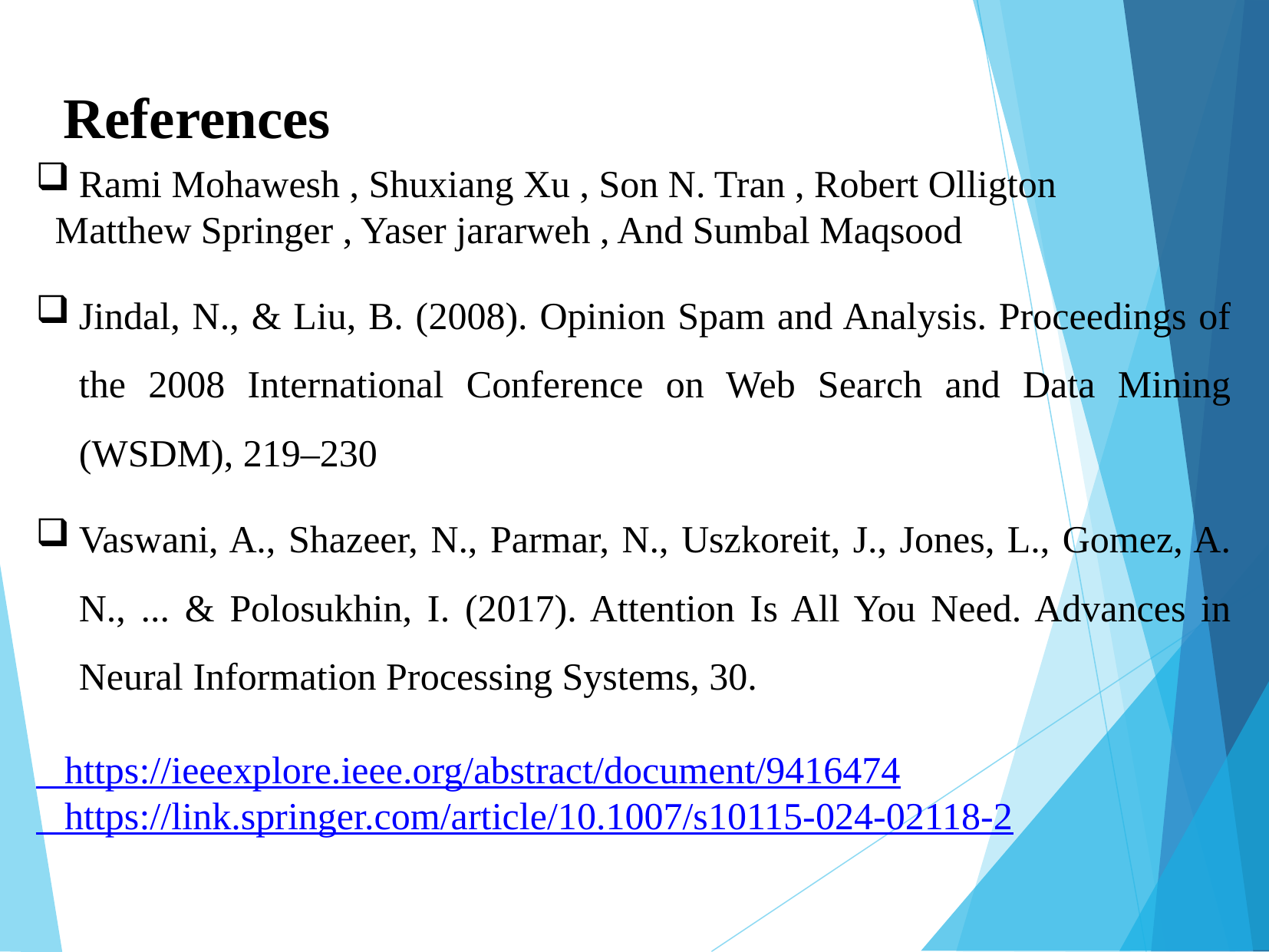

References
Rami Mohawesh , Shuxiang Xu , Son N. Tran , Robert Olligton
  Matthew Springer , Yaser jararweh , And Sumbal Maqsood
Jindal, N., & Liu, B. (2008). Opinion Spam and Analysis. Proceedings of the 2008 International Conference on Web Search and Data Mining (WSDM), 219–230
Vaswani, A., Shazeer, N., Parmar, N., Uszkoreit, J., Jones, L., Gomez, A. N., ... & Polosukhin, I. (2017). Attention Is All You Need. Advances in Neural Information Processing Systems, 30.

   https://ieeexplore.ieee.org/abstract/document/9416474
   https://link.springer.com/article/10.1007/s10115-024-02118-2